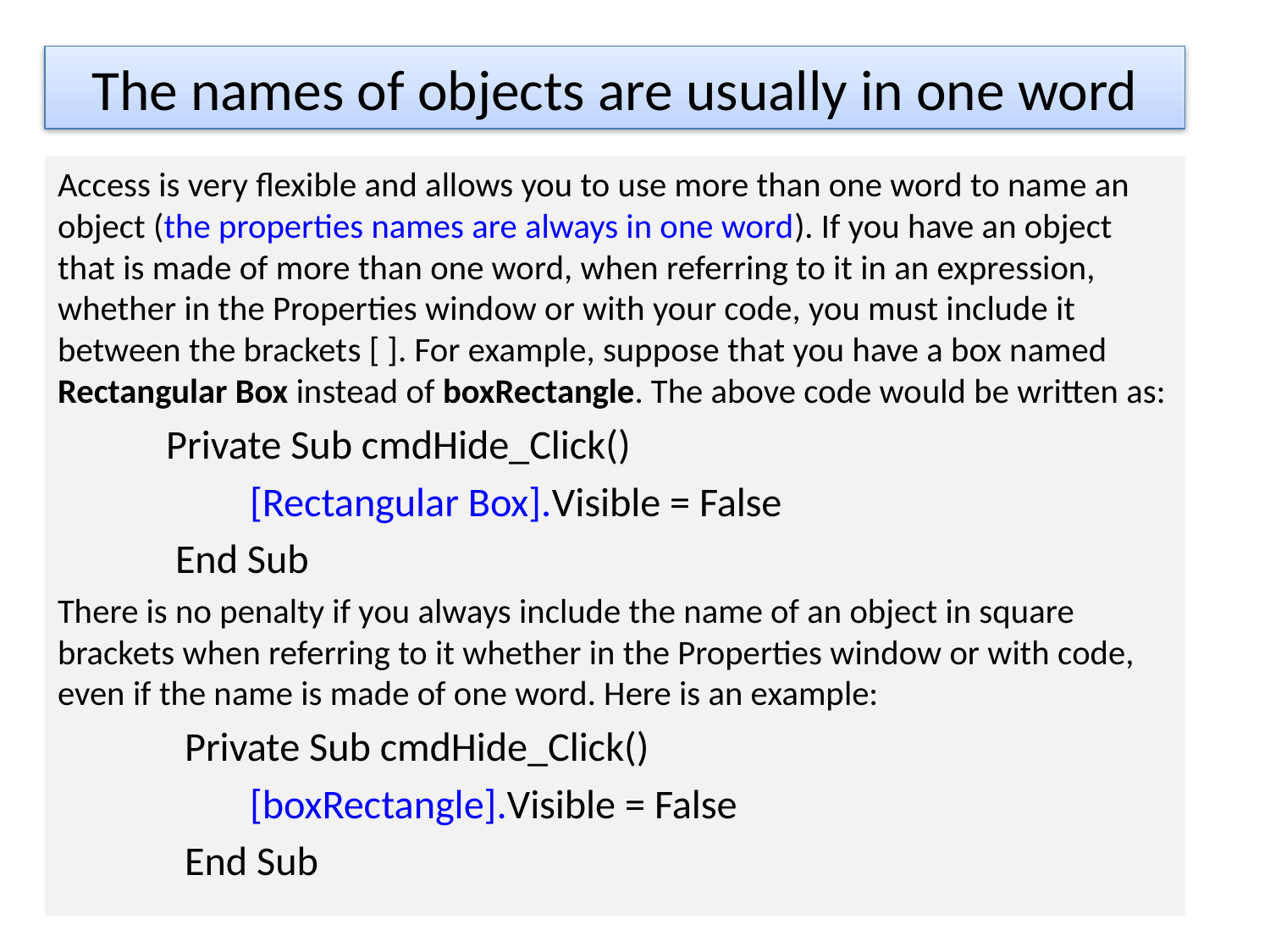

# The names of objects are usually in one word
Access is very flexible and allows you to use more than one word to name an object (the properties names are always in one word). If you have an object that is made of more than one word, when referring to it in an expression, whether in the Properties window or with your code, you must include it between the brackets [ ]. For example, suppose that you have a box named Rectangular Box instead of boxRectangle. The above code would be written as:
Private Sub cmdHide_Click()
         [Rectangular Box].Visible = False
 End Sub
There is no penalty if you always include the name of an object in square brackets when referring to it whether in the Properties window or with code, even if the name is made of one word. Here is an example:
    Private Sub cmdHide_Click()
         [boxRectangle].Visible = False
  End Sub